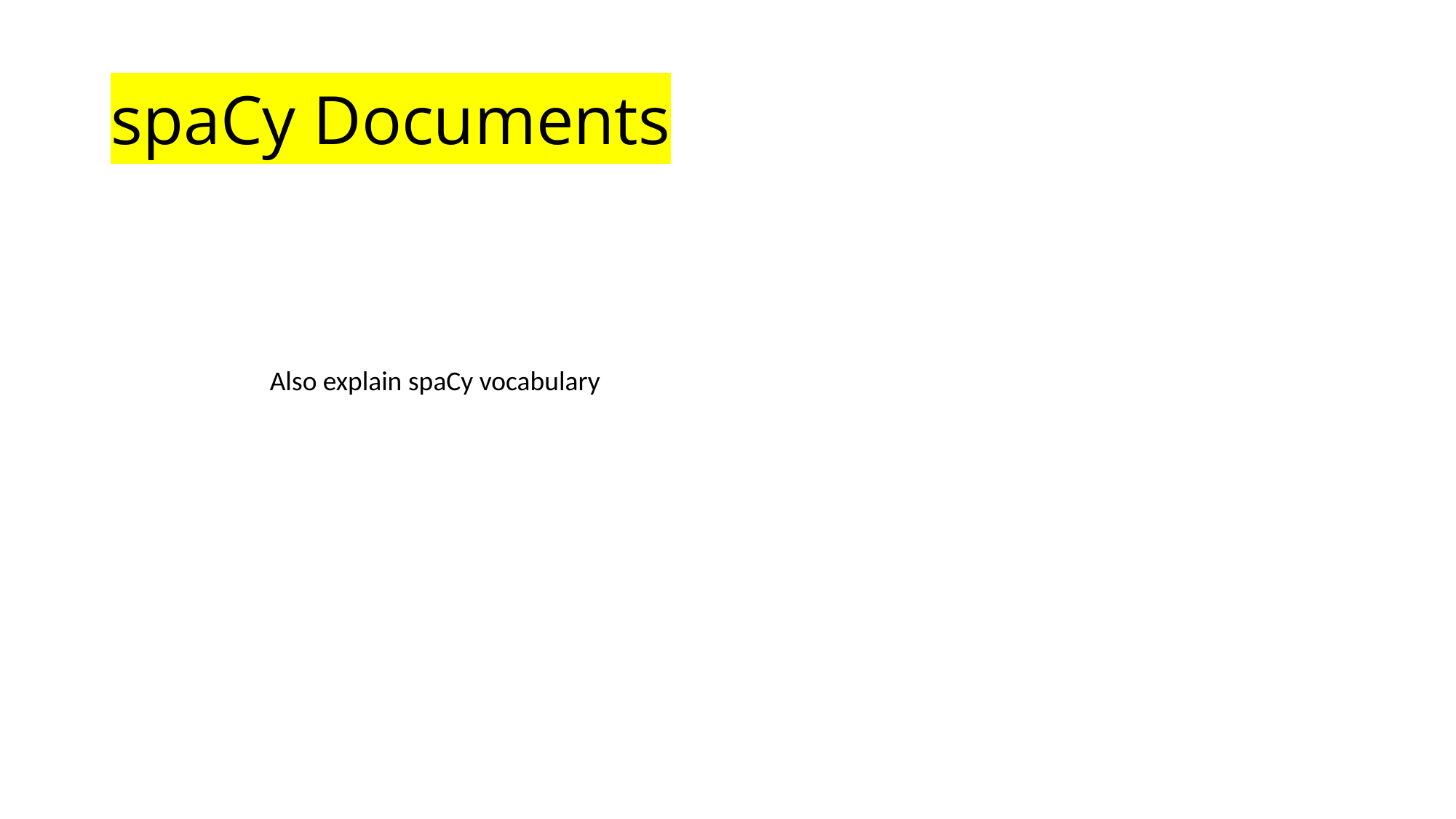

# spaCy Documents
Also explain spaCy vocabulary